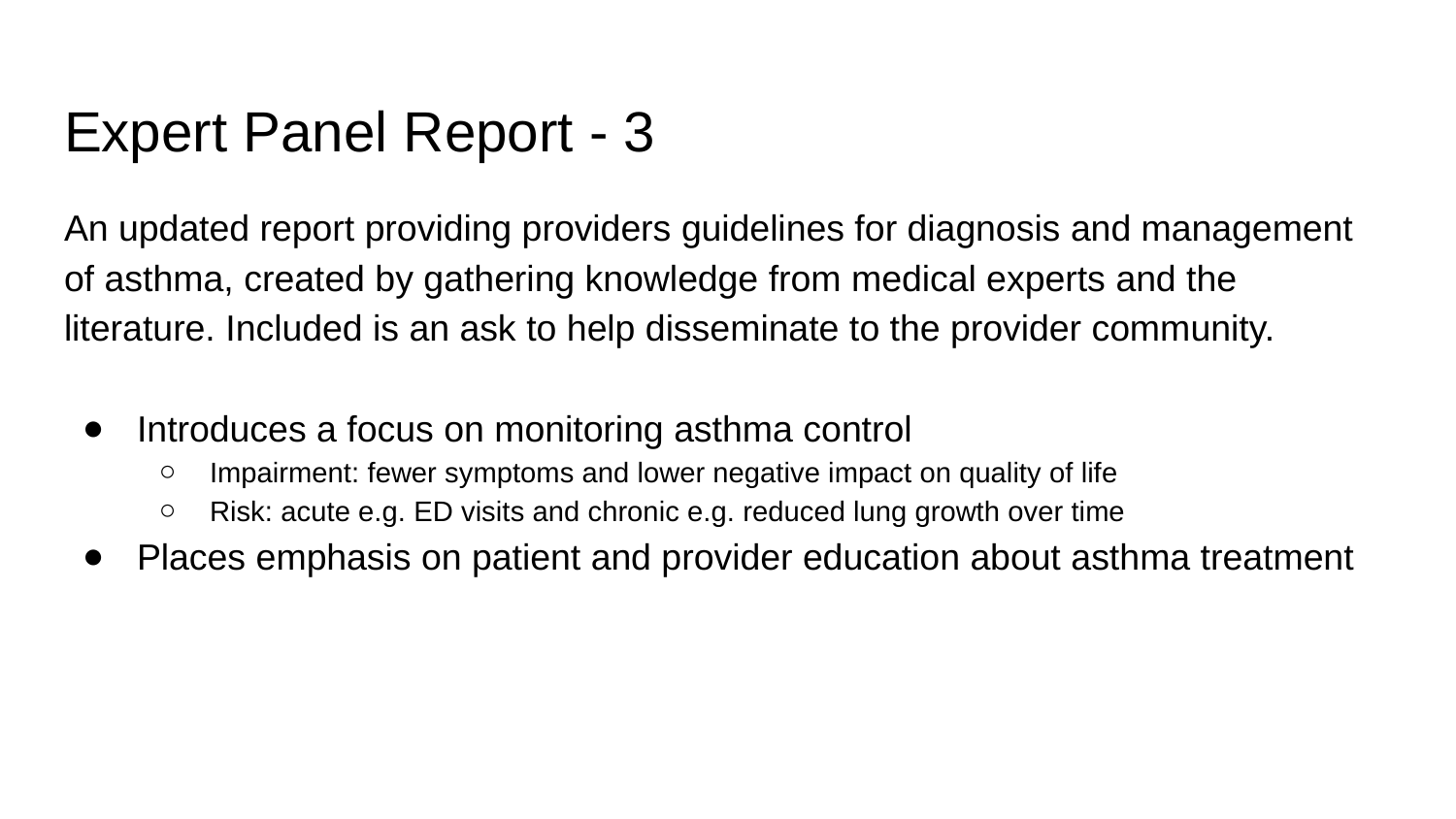

# Expert Panel Report - 3
An updated report providing providers guidelines for diagnosis and management of asthma, created by gathering knowledge from medical experts and the literature. Included is an ask to help disseminate to the provider community.

Introduces a focus on monitoring asthma control
Impairment: fewer symptoms and lower negative impact on quality of life
Risk: acute e.g. ED visits and chronic e.g. reduced lung growth over time
Places emphasis on patient and provider education about asthma treatment